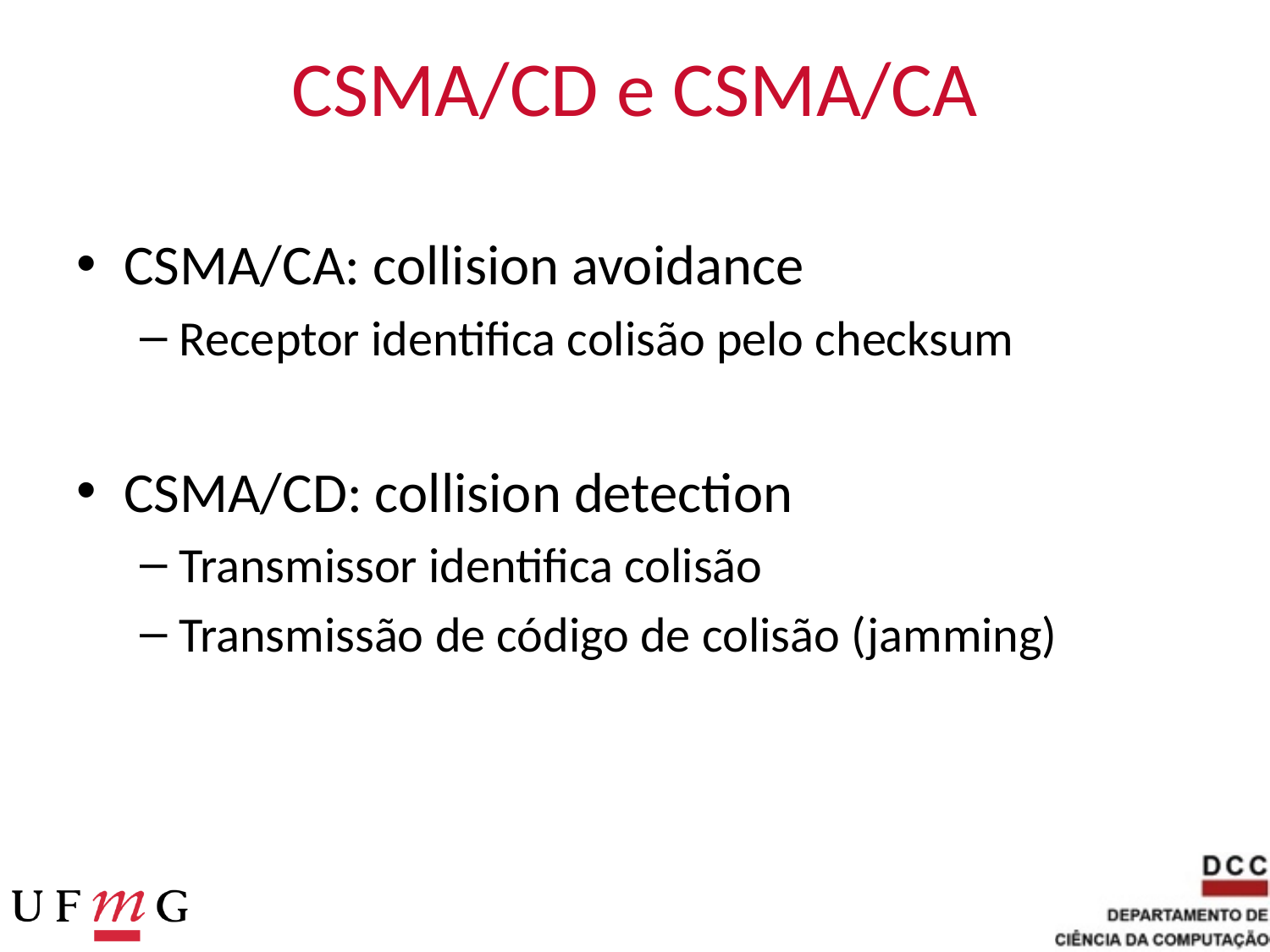

# CSMA/CD e CSMA/CA
CSMA/CA: collision avoidance
Receptor identifica colisão pelo checksum

CSMA/CD: collision detection
Transmissor identifica colisão
Transmissão de código de colisão (jamming)